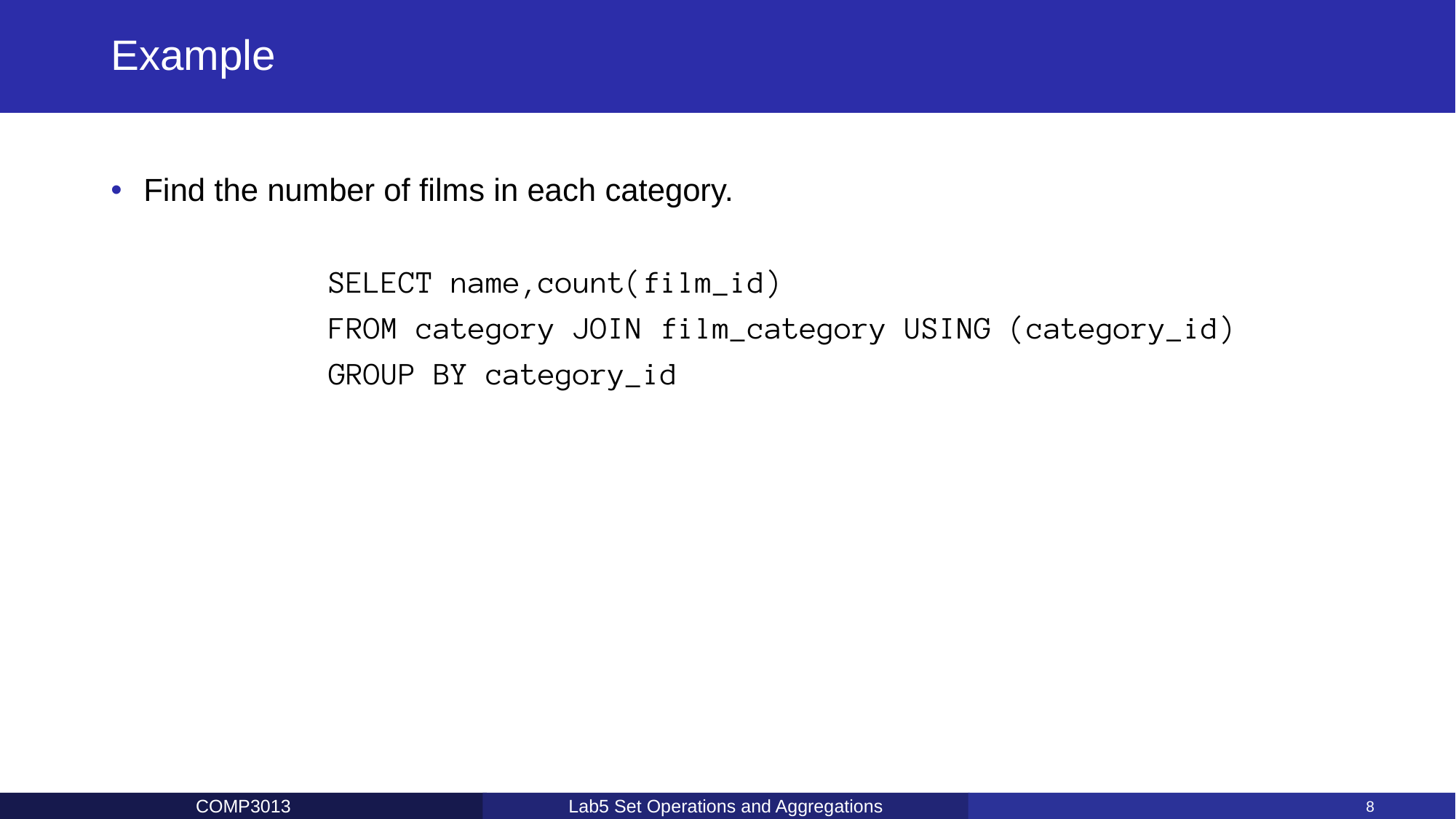

# Example
Find the number of films in each category.

		SELECT name,count(film_id)
		FROM category JOIN film_category USING (category_id)
		GROUP BY category_id